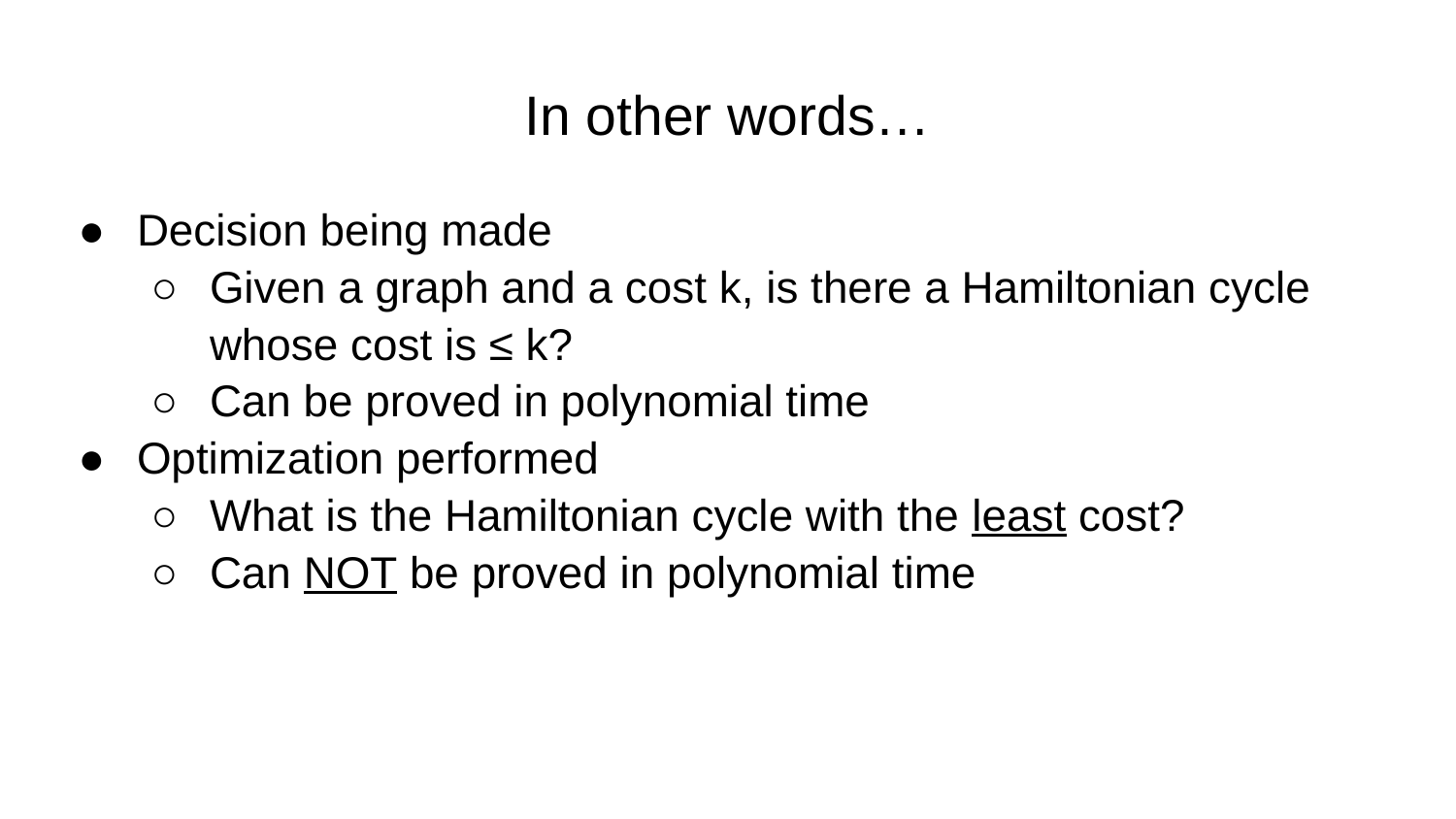

# In other words…
Decision being made
Given a graph and a cost k, is there a Hamiltonian cycle whose cost is ≤ k?
Can be proved in polynomial time
Optimization performed
What is the Hamiltonian cycle with the least cost?
Can NOT be proved in polynomial time